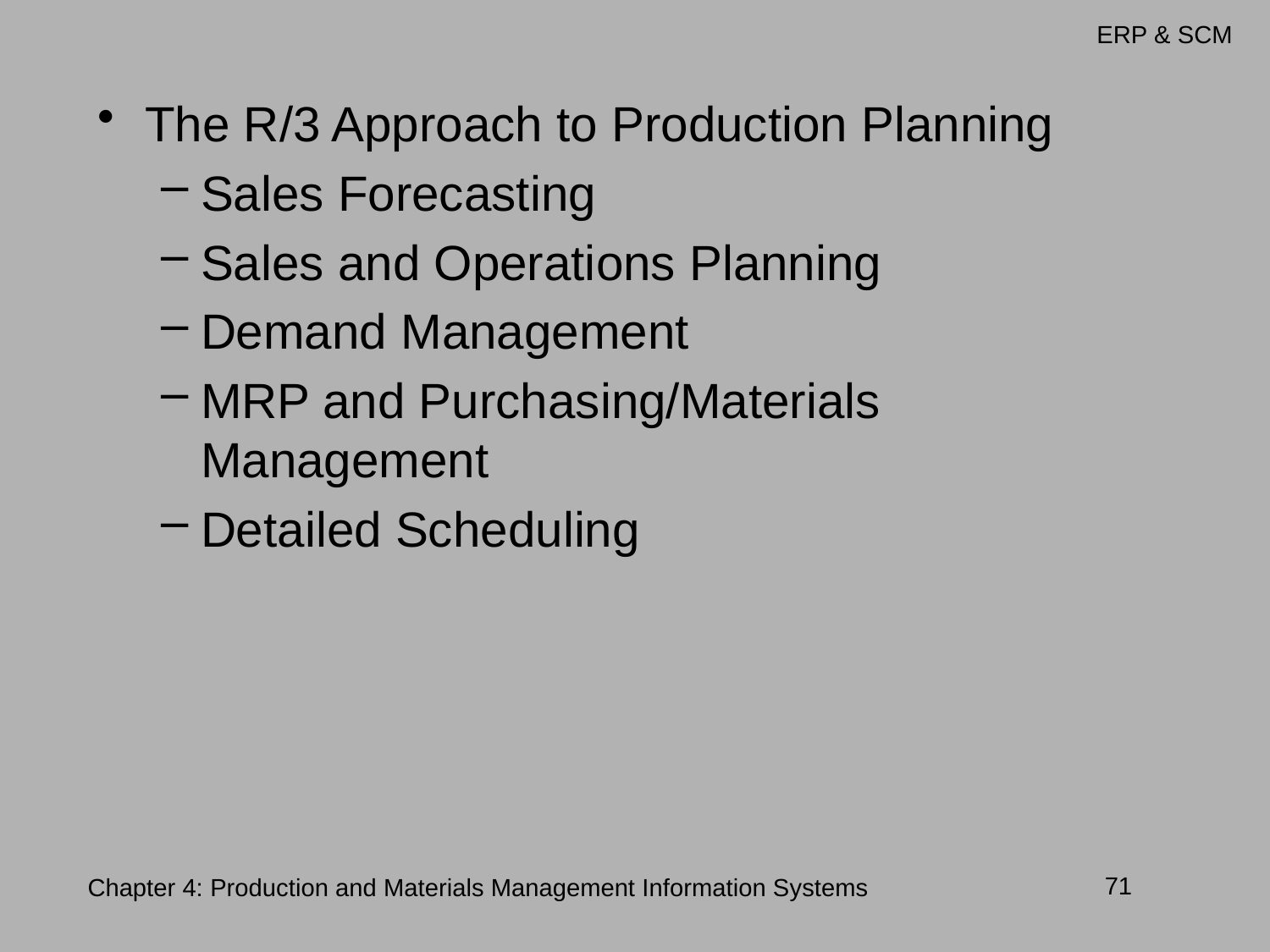

The R/3 Approach to Production Planning
Sales Forecasting
Sales and Operations Planning
Demand Management
MRP and Purchasing/Materials Management
Detailed Scheduling

Chapter 4: Production and Materials Management Information Systems